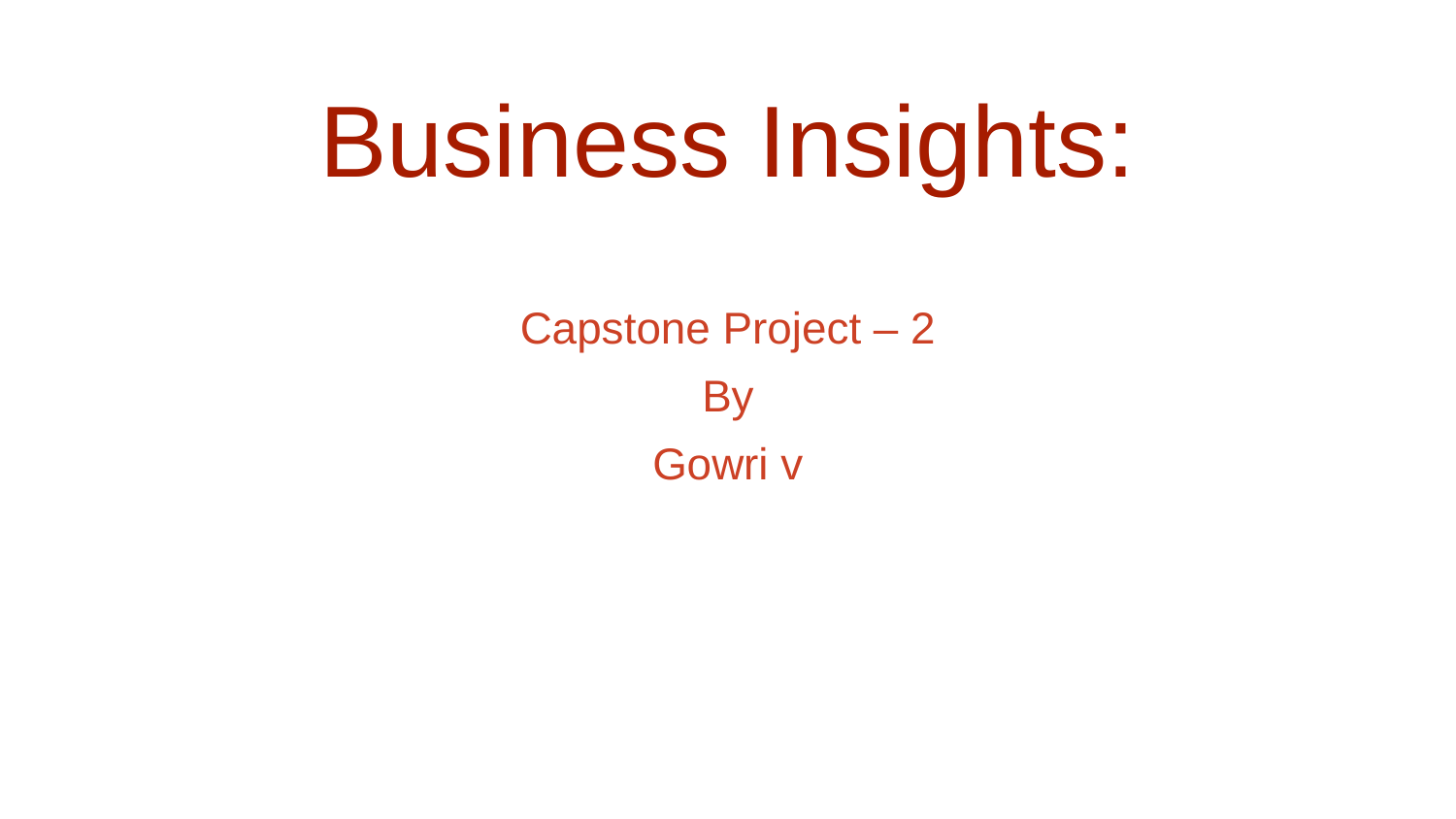

# Business Insights:
Capstone Project – 2
By
Gowri v